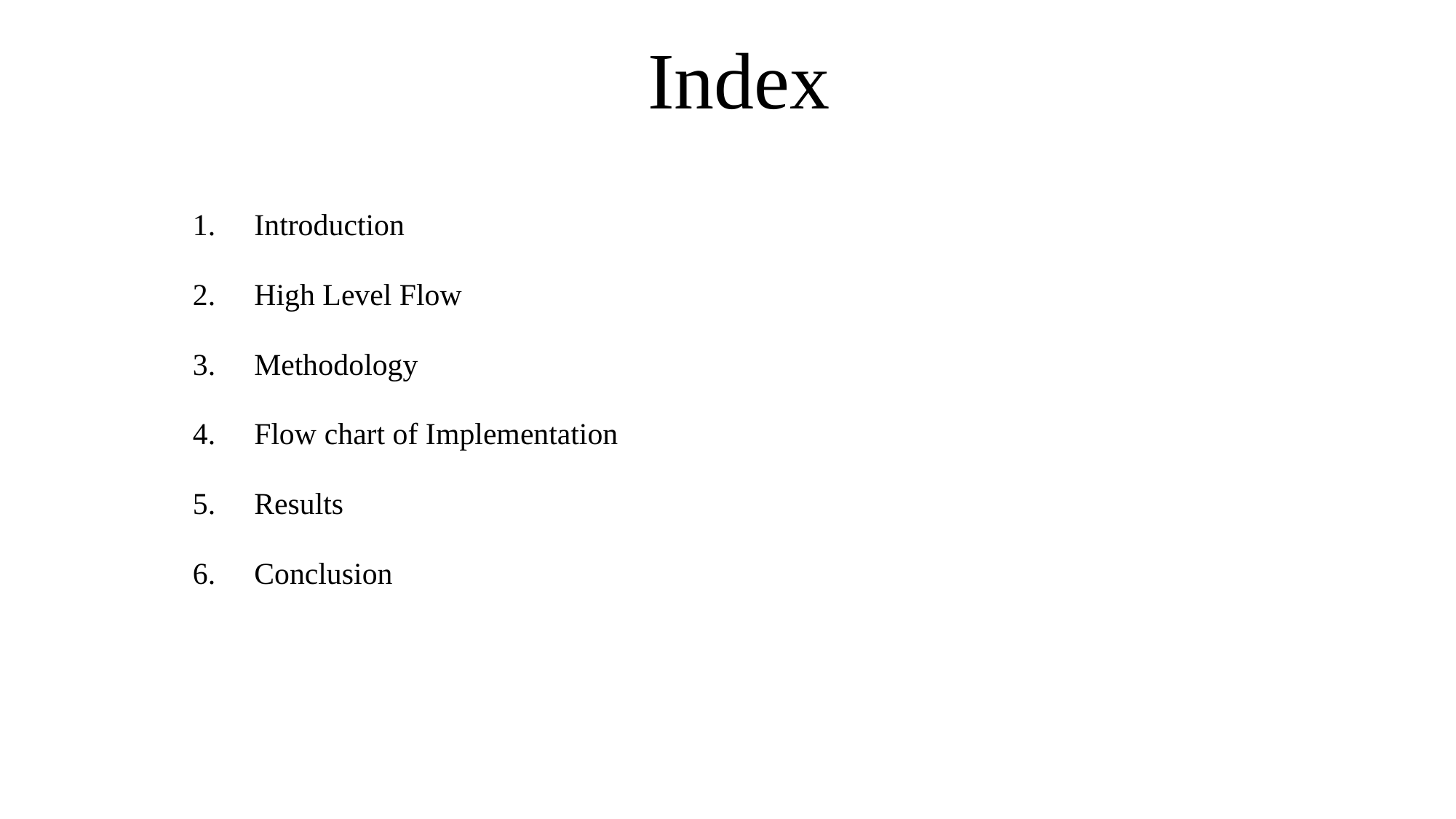

# Index
Introduction
High Level Flow
Methodology
Flow chart of Implementation
Results
Conclusion